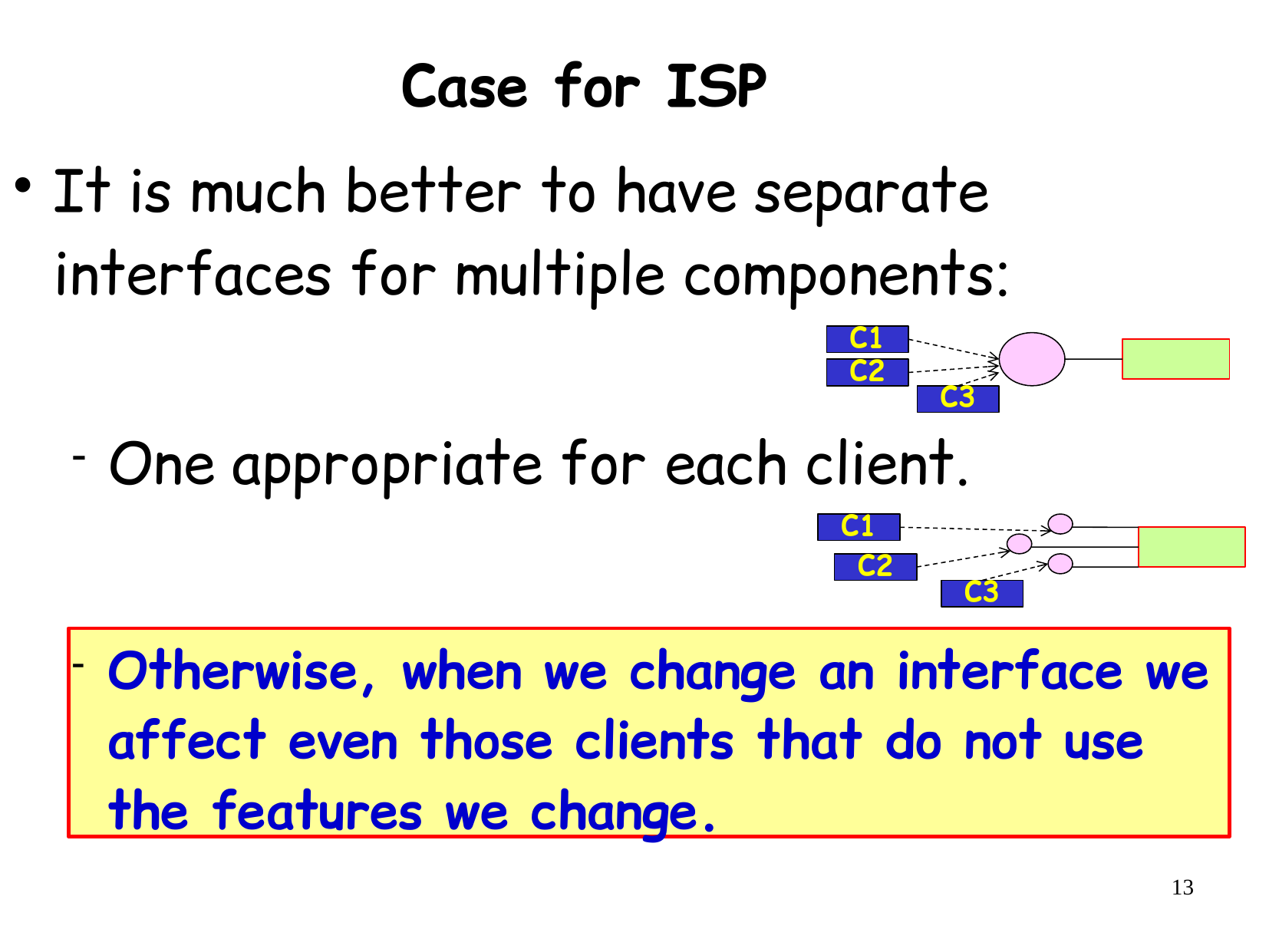

# Case for ISP
It is much better to have separate interfaces for multiple components:
One appropriate for each client.
Otherwise, when we change an interface we affect even those clients that do not use the features we change.

C1

C2
C3
C1

C2

C3